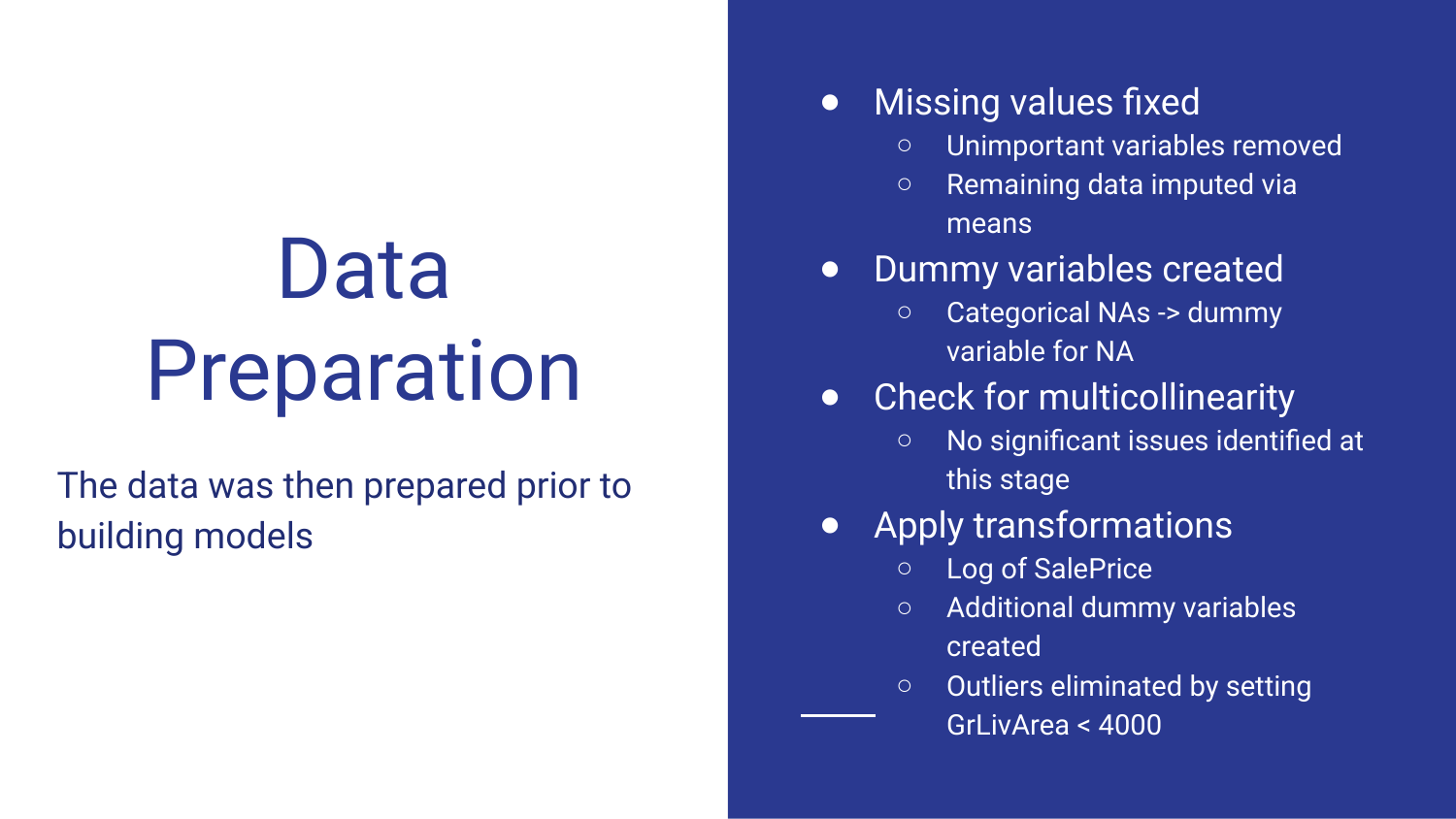

Missing values fixed
Unimportant variables removed
Remaining data imputed via means
Dummy variables created
Categorical NAs -> dummy variable for NA
Check for multicollinearity
No significant issues identified at this stage
Apply transformations
Log of SalePrice
Additional dummy variables created
Outliers eliminated by setting GrLivArea < 4000

# Data Preparation
The data was then prepared prior to building models